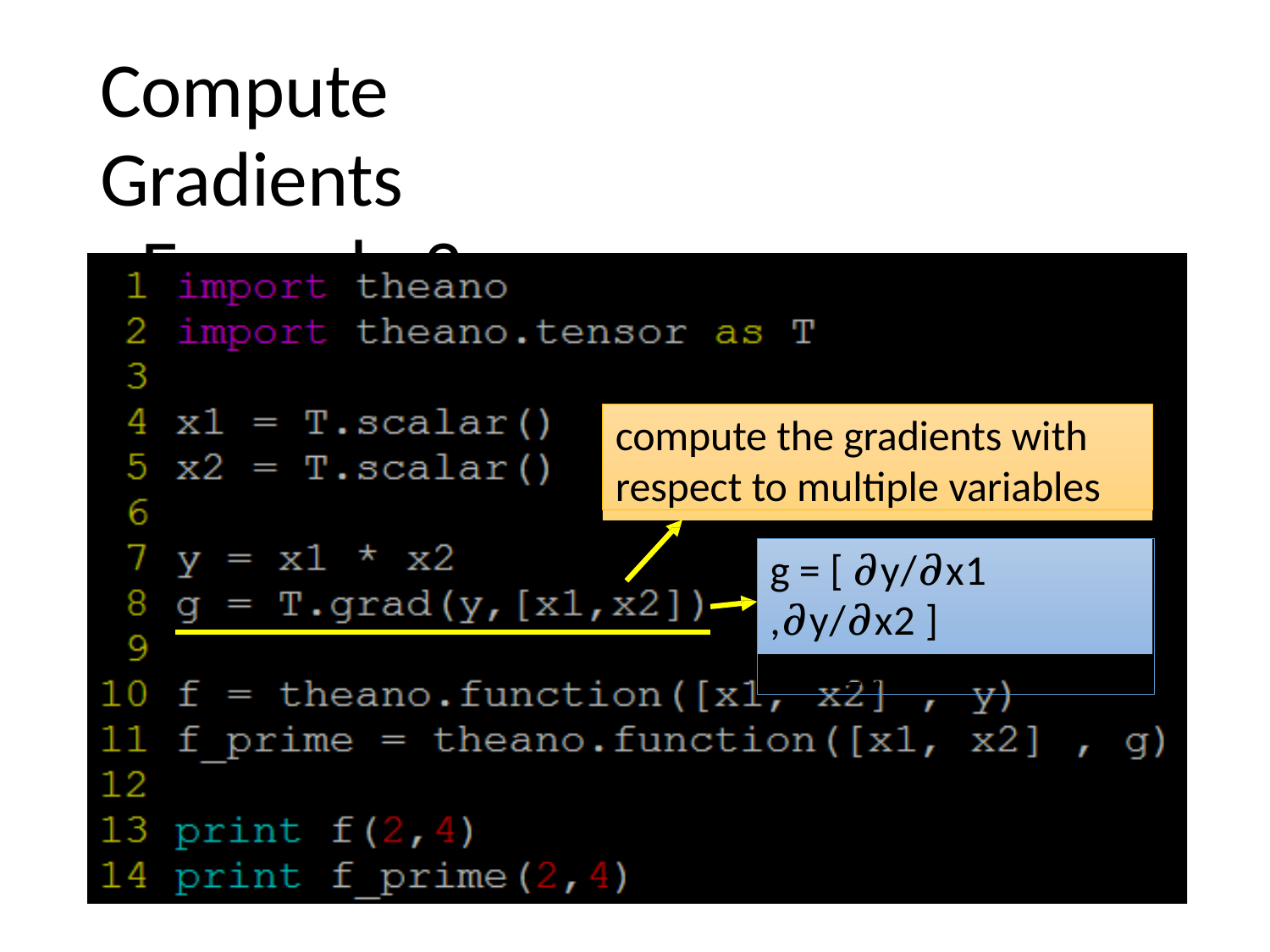

# Compute Gradients
- Example 2

compute the gradients with
respect to multiple variables

g = [ 𝜕y/𝜕x1 ,𝜕y/𝜕x2 ]
= [ x2 , x1 ]